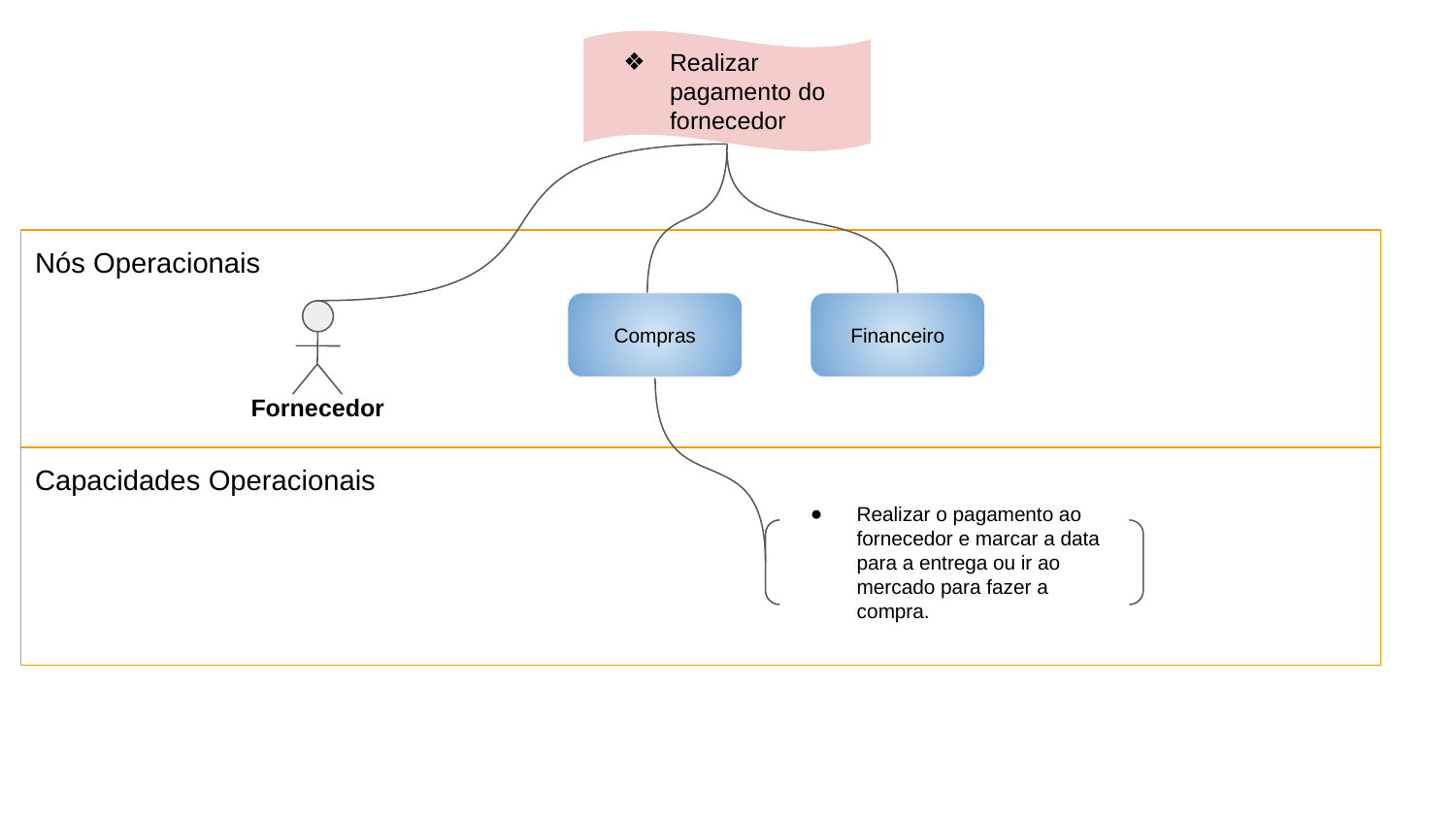

Realizar pagamento do fornecedor
Nós Operacionais
Financeiro
Compras

Fornecedor
Capacidades Operacionais
Realizar o pagamento ao fornecedor e marcar a data para a entrega ou ir ao mercado para fazer a compra.